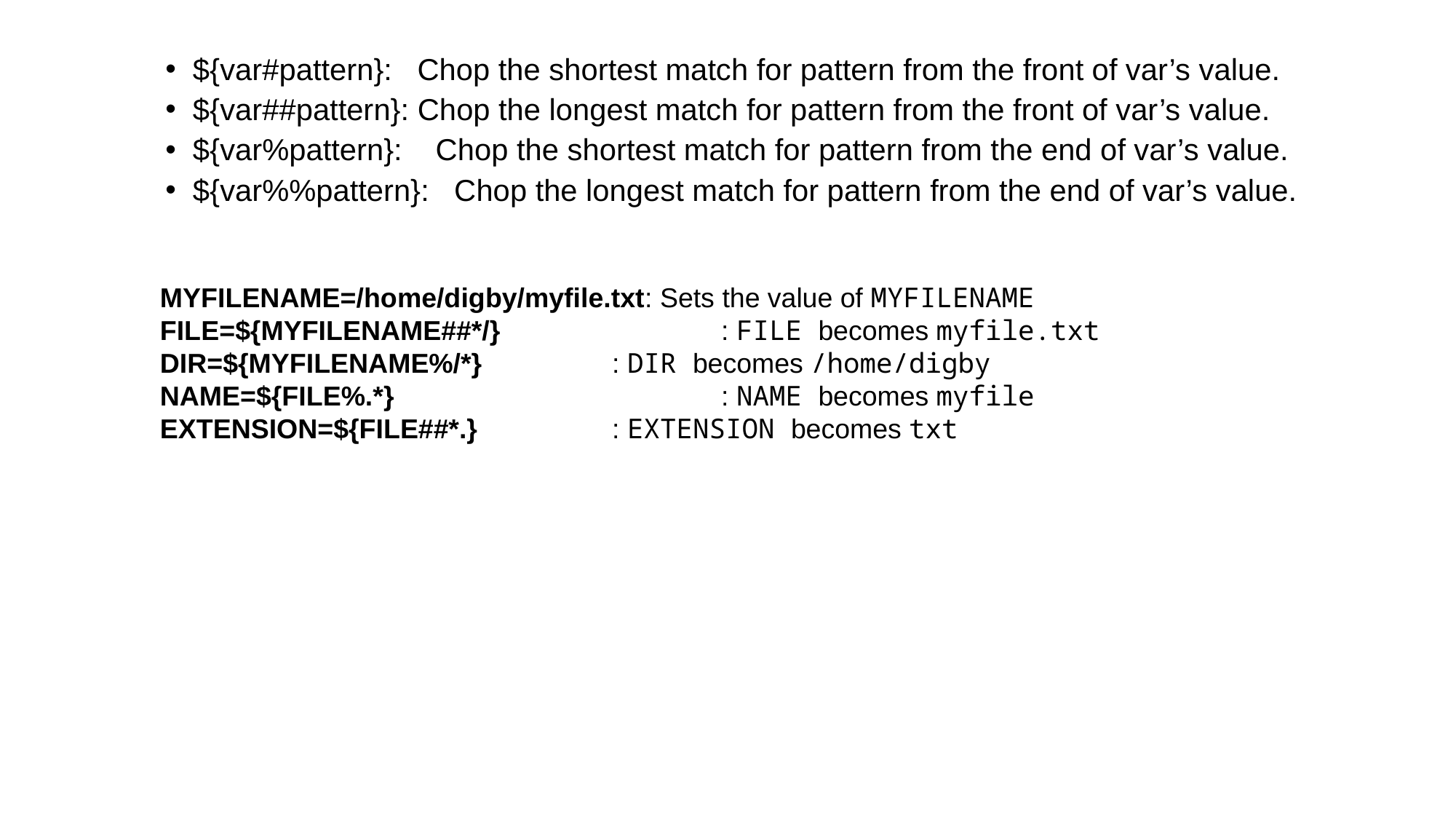

${var#pattern}:   Chop the shortest match for pattern from the front of var’s value.
${var##pattern}: Chop the longest match for pattern from the front of var’s value.
${var%pattern}:    Chop the shortest match for pattern from the end of var’s value.
${var%%pattern}:   Chop the longest match for pattern from the end of var’s value.

MYFILENAME=/home/digby/myfile.txt: Sets the value of MYFILENAME
FILE=${MYFILENAME##*/}		  : FILE becomes myfile.txt
DIR=${MYFILENAME%/*}		  : DIR becomes /home/digby
NAME=${FILE%.*}			  : NAME becomes myfile
EXTENSION=${FILE##*.}		  : EXTENSION becomes txt